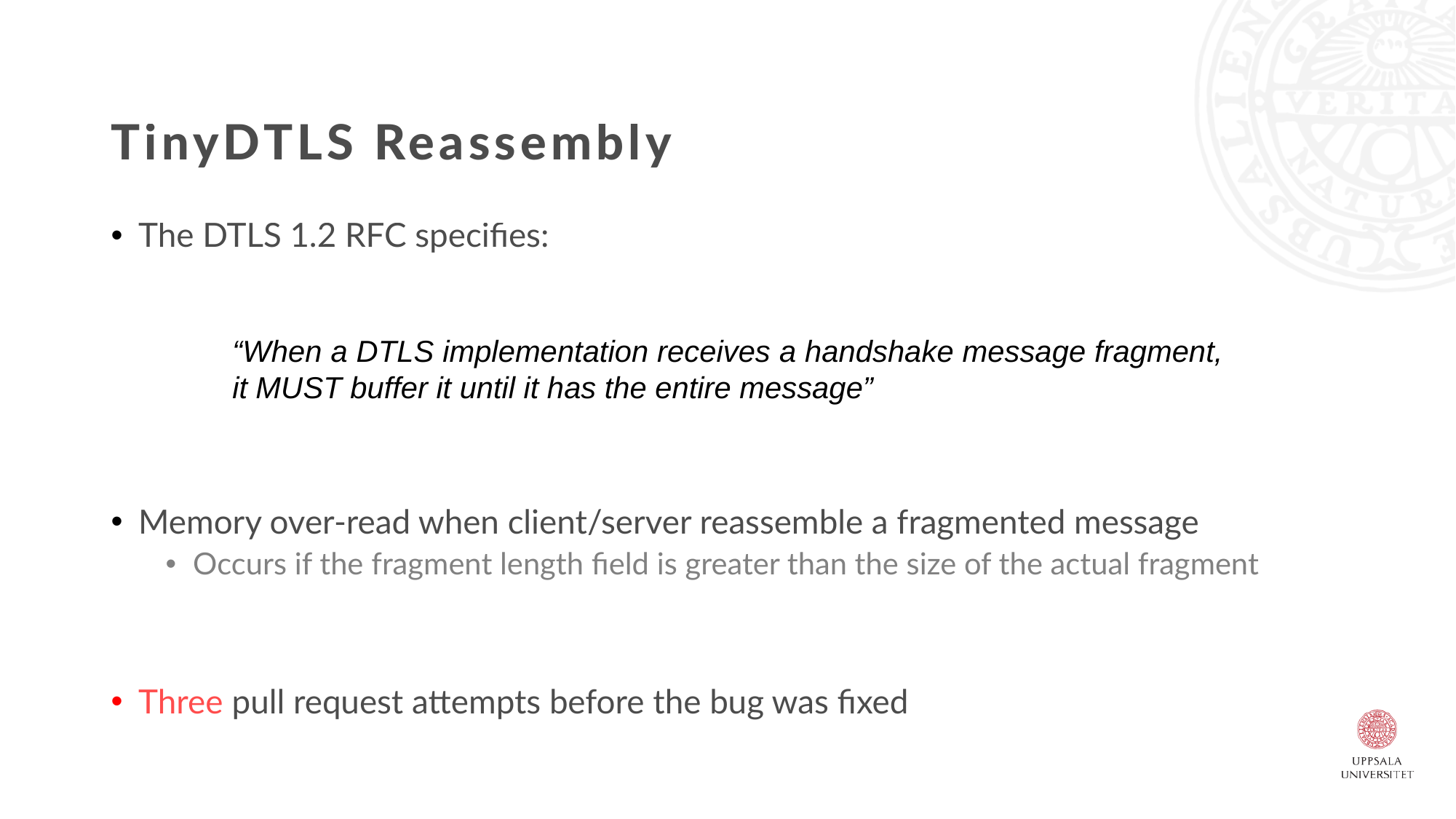

# TinyDTLS Reassembly Bug
The DTLS 1.2 RFC specifies:

Memory over-read when client/server reassemble a fragmented message
Occurs if the fragment length field is greater than the size of the actual fragment

Three pull request attempts before the bug was fixed
“When a DTLS implementation receives a handshake message fragment, it MUST buffer it until it has the entire message”